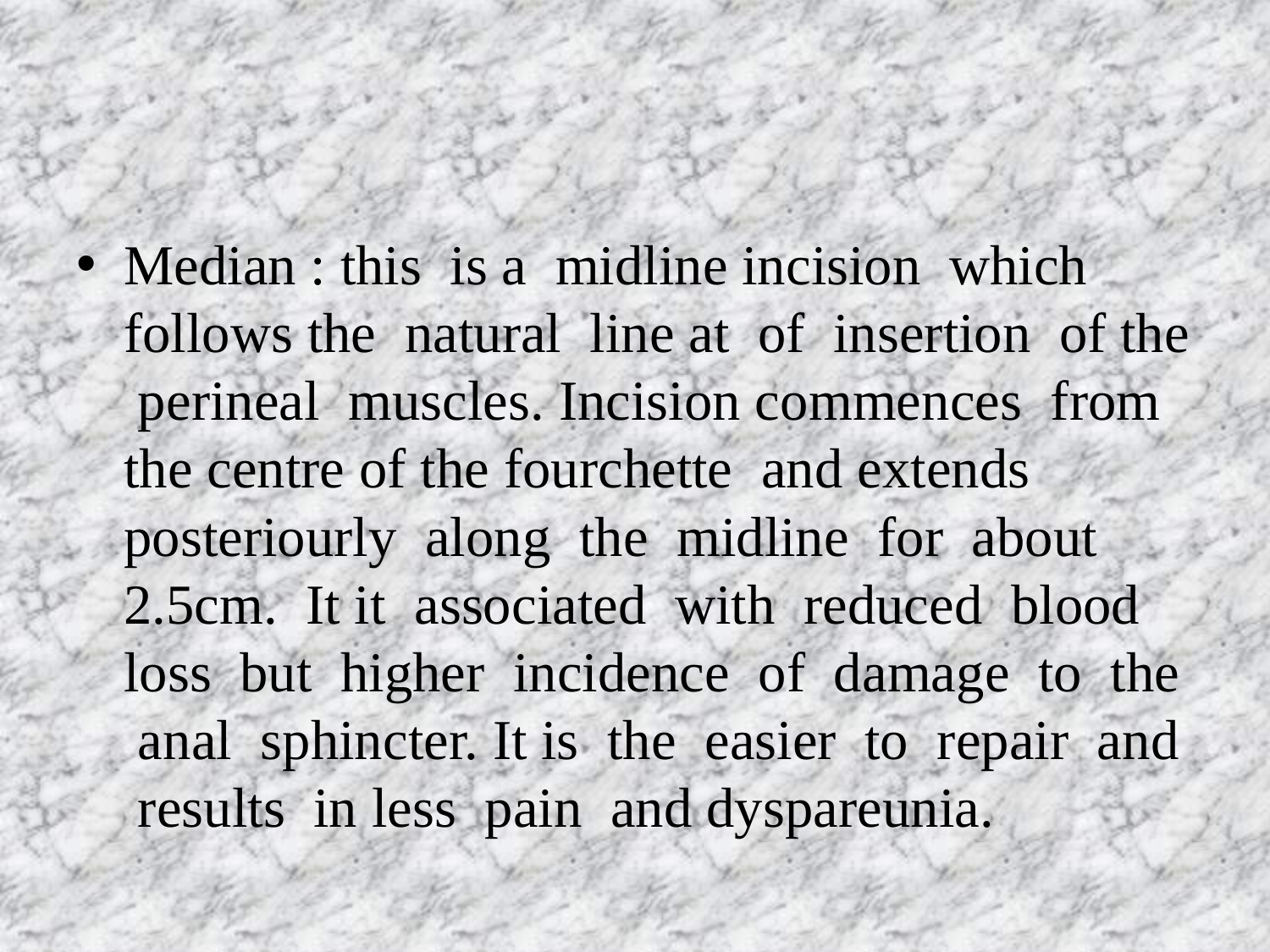

Median : this  is a  midline incision  which follows the  natural  line at  of  insertion  of the  perineal  muscles. Incision commences  from  the centre of the fourchette  and extends posteriourly  along  the  midline  for  about 2.5cm.  It it  associated  with  reduced  blood  loss  but  higher  incidence  of  damage  to  the  anal  sphincter. It is  the  easier  to  repair  and  results  in less  pain  and dyspareunia.